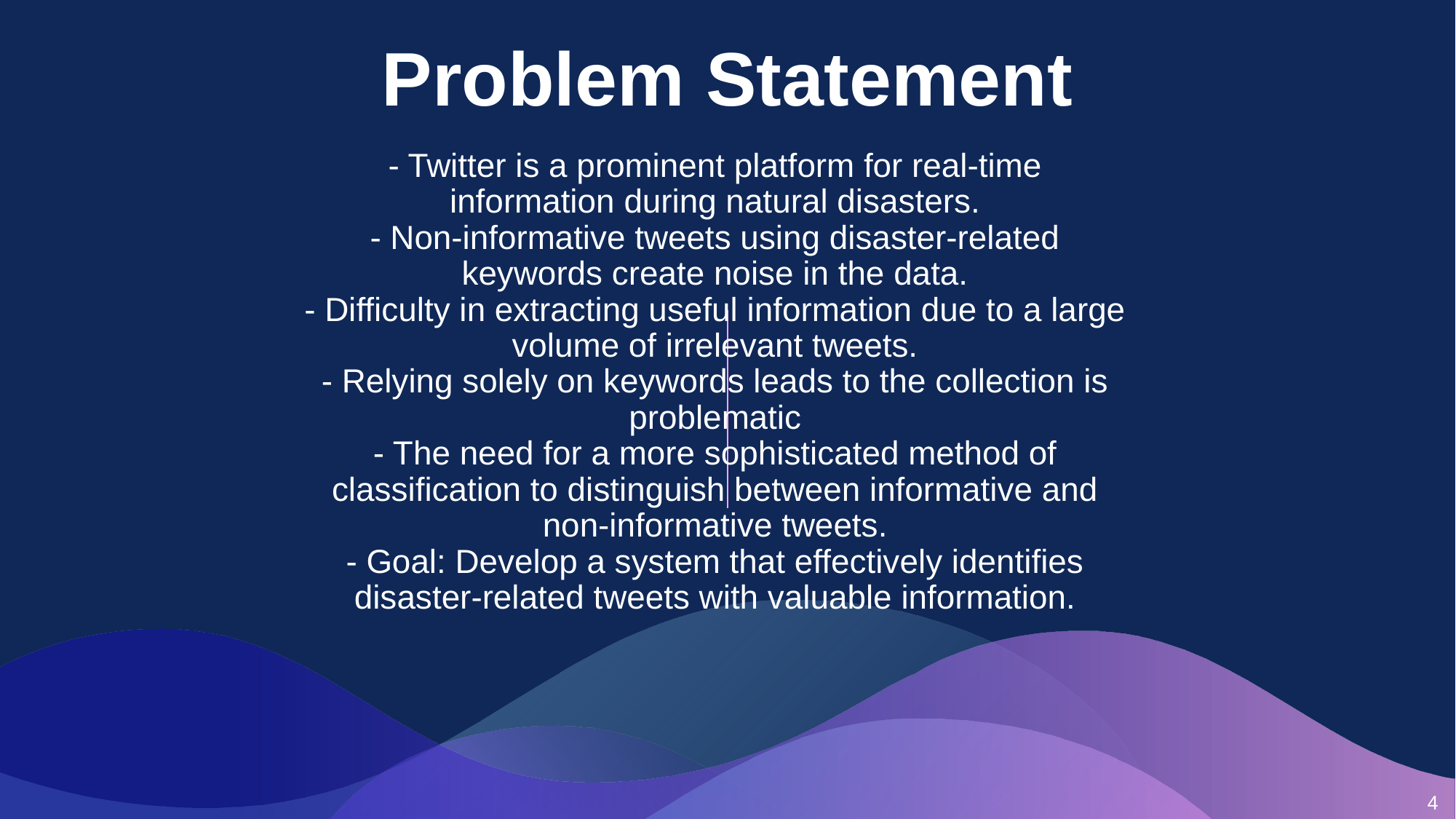

# Problem Statement
- Twitter is a prominent platform for real-time information during natural disasters.
- Non-informative tweets using disaster-related keywords create noise in the data.
- Difficulty in extracting useful information due to a large volume of irrelevant tweets.
- Relying solely on keywords leads to the collection is problematic
- The need for a more sophisticated method of classification to distinguish between informative and non-informative tweets.
- Goal: Develop a system that effectively identifies disaster-related tweets with valuable information.

4